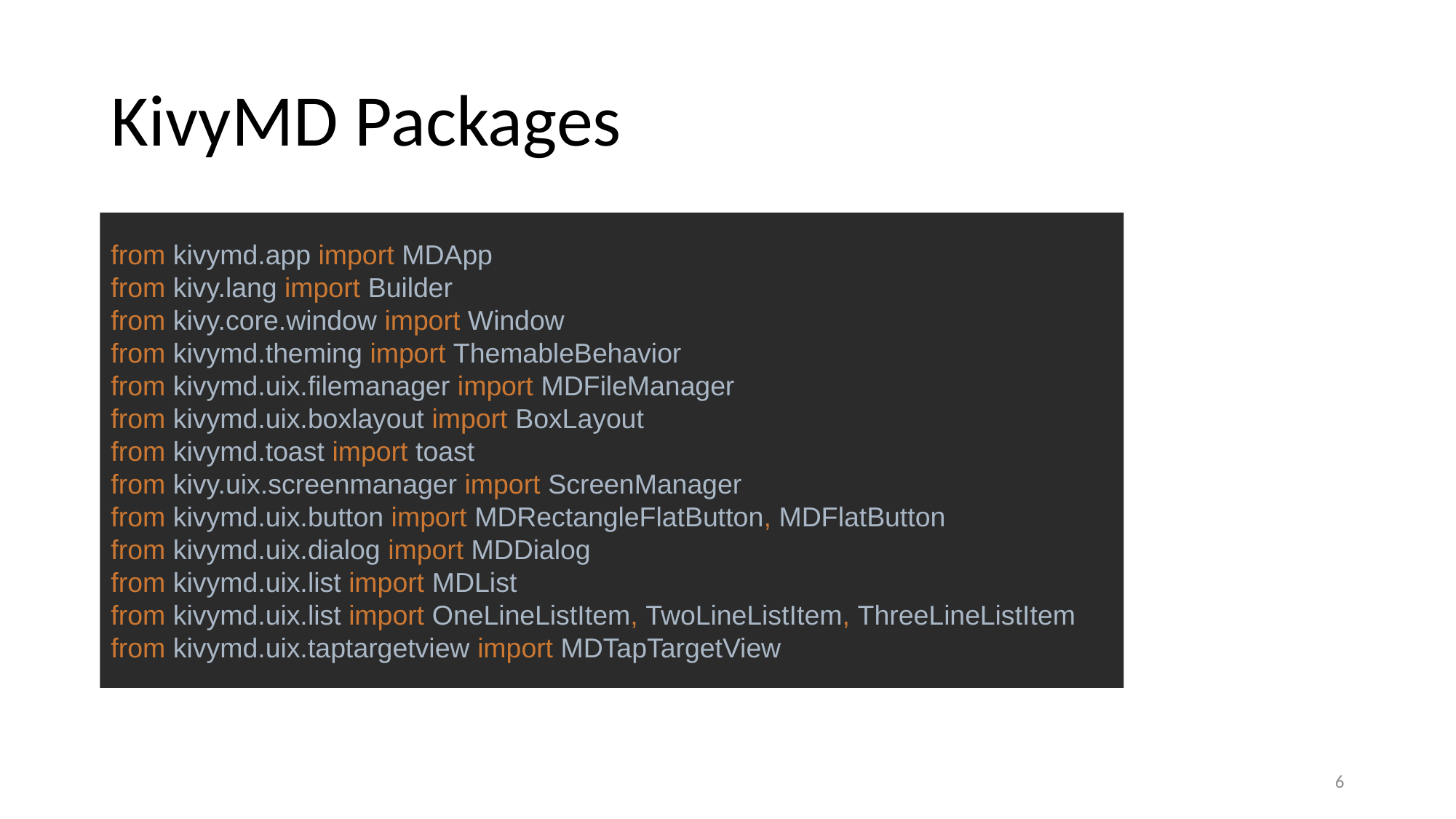

# KivyMD Packages
from kivymd.app import MDApp
from kivy.lang import Builder
from kivy.core.window import Window
from kivymd.theming import ThemableBehavior
from kivymd.uix.filemanager import MDFileManager
from kivymd.uix.boxlayout import BoxLayout
from kivymd.toast import toast
from kivy.uix.screenmanager import ScreenManager
from kivymd.uix.button import MDRectangleFlatButton, MDFlatButton
from kivymd.uix.dialog import MDDialog
from kivymd.uix.list import MDList
from kivymd.uix.list import OneLineListItem, TwoLineListItem, ThreeLineListItem
from kivymd.uix.taptargetview import MDTapTargetView
6